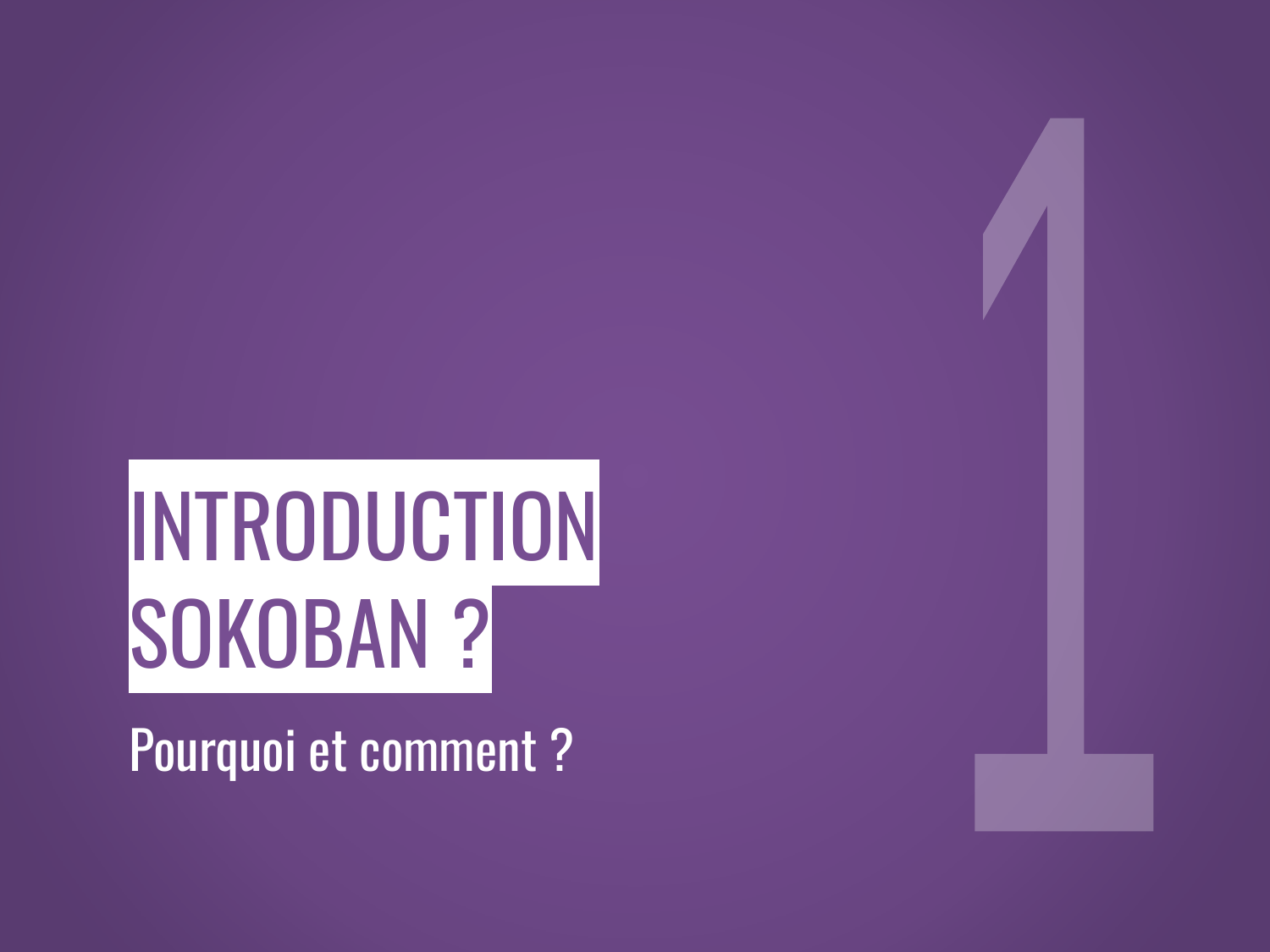

1
# INTRODUCTION SOKOBAN ?
Pourquoi et comment ?